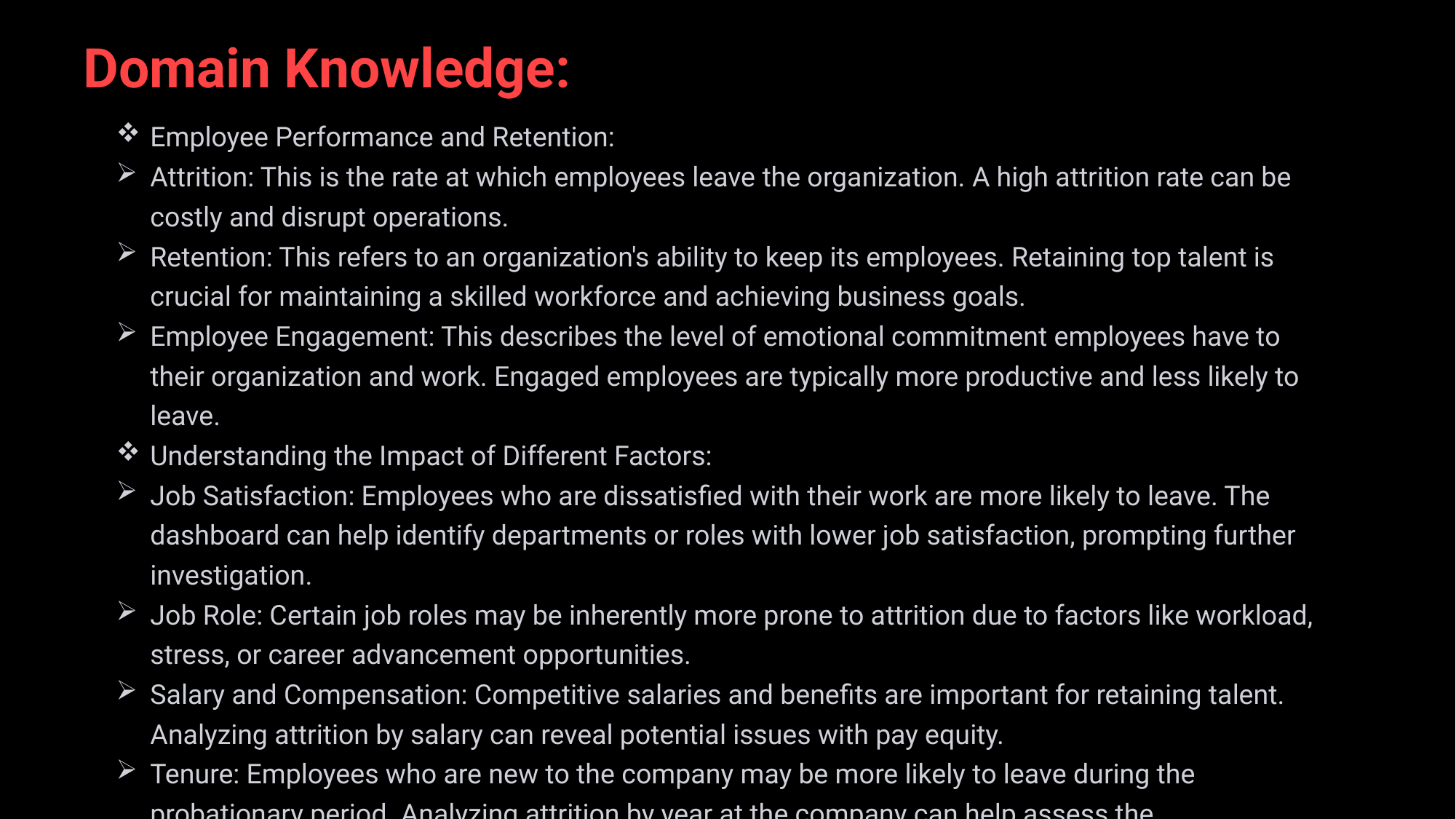

Domain Knowledge:
Employee Performance and Retention:
Attrition: This is the rate at which employees leave the organization. A high attrition rate can be costly and disrupt operations.
Retention: This refers to an organization's ability to keep its employees. Retaining top talent is crucial for maintaining a skilled workforce and achieving business goals.
Employee Engagement: This describes the level of emotional commitment employees have to their organization and work. Engaged employees are typically more productive and less likely to leave.
Understanding the Impact of Different Factors:
Job Satisfaction: Employees who are dissatisfied with their work are more likely to leave. The dashboard can help identify departments or roles with lower job satisfaction, prompting further investigation.
Job Role: Certain job roles may be inherently more prone to attrition due to factors like workload, stress, or career advancement opportunities.
Salary and Compensation: Competitive salaries and benefits are important for retaining talent. Analyzing attrition by salary can reveal potential issues with pay equity.
Tenure: Employees who are new to the company may be more likely to leave during the probationary period. Analyzing attrition by year at the company can help assess the effectiveness of onboarding programs.